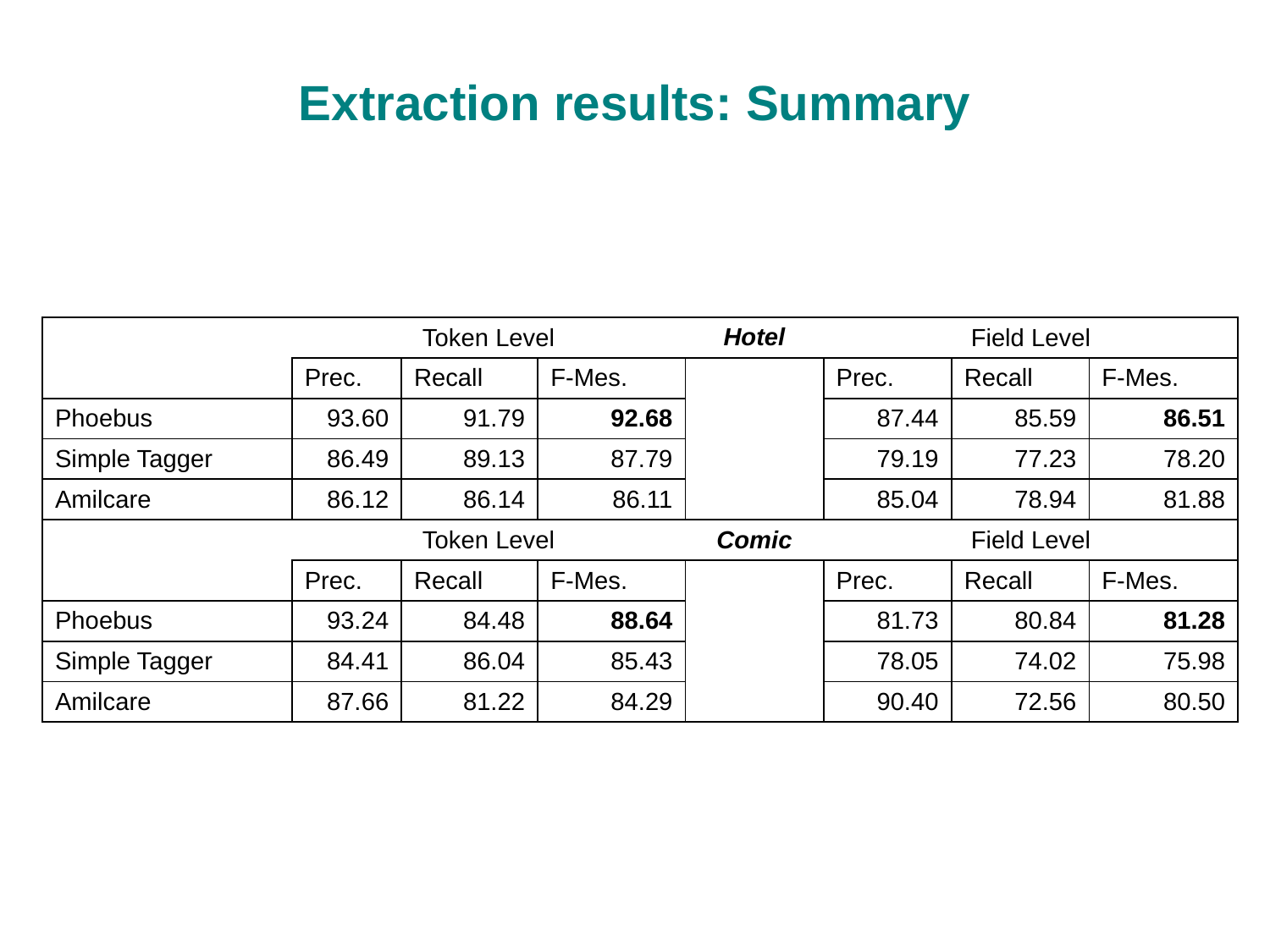

# Extraction results: Summary
|  | Token Level |  |  | Hotel | Field Level |  |  |
| --- | --- | --- | --- | --- | --- | --- | --- |
|  | Prec. | Recall | F-Mes. |  | Prec. | Recall | F-Mes. |
| Phoebus | 93.60 | 91.79 | 92.68 |  | 87.44 | 85.59 | 86.51 |
| Simple Tagger | 86.49 | 89.13 | 87.79 |  | 79.19 | 77.23 | 78.20 |
| Amilcare | 86.12 | 86.14 | 86.11 |  | 85.04 | 78.94 | 81.88 |
|  | Token Level |  |  | Comic | Field Level |  |  |
|  | Prec. | Recall | F-Mes. |  | Prec. | Recall | F-Mes. |
| Phoebus | 93.24 | 84.48 | 88.64 |  | 81.73 | 80.84 | 81.28 |
| Simple Tagger | 84.41 | 86.04 | 85.43 |  | 78.05 | 74.02 | 75.98 |
| Amilcare | 87.66 | 81.22 | 84.29 |  | 90.40 | 72.56 | 80.50 |